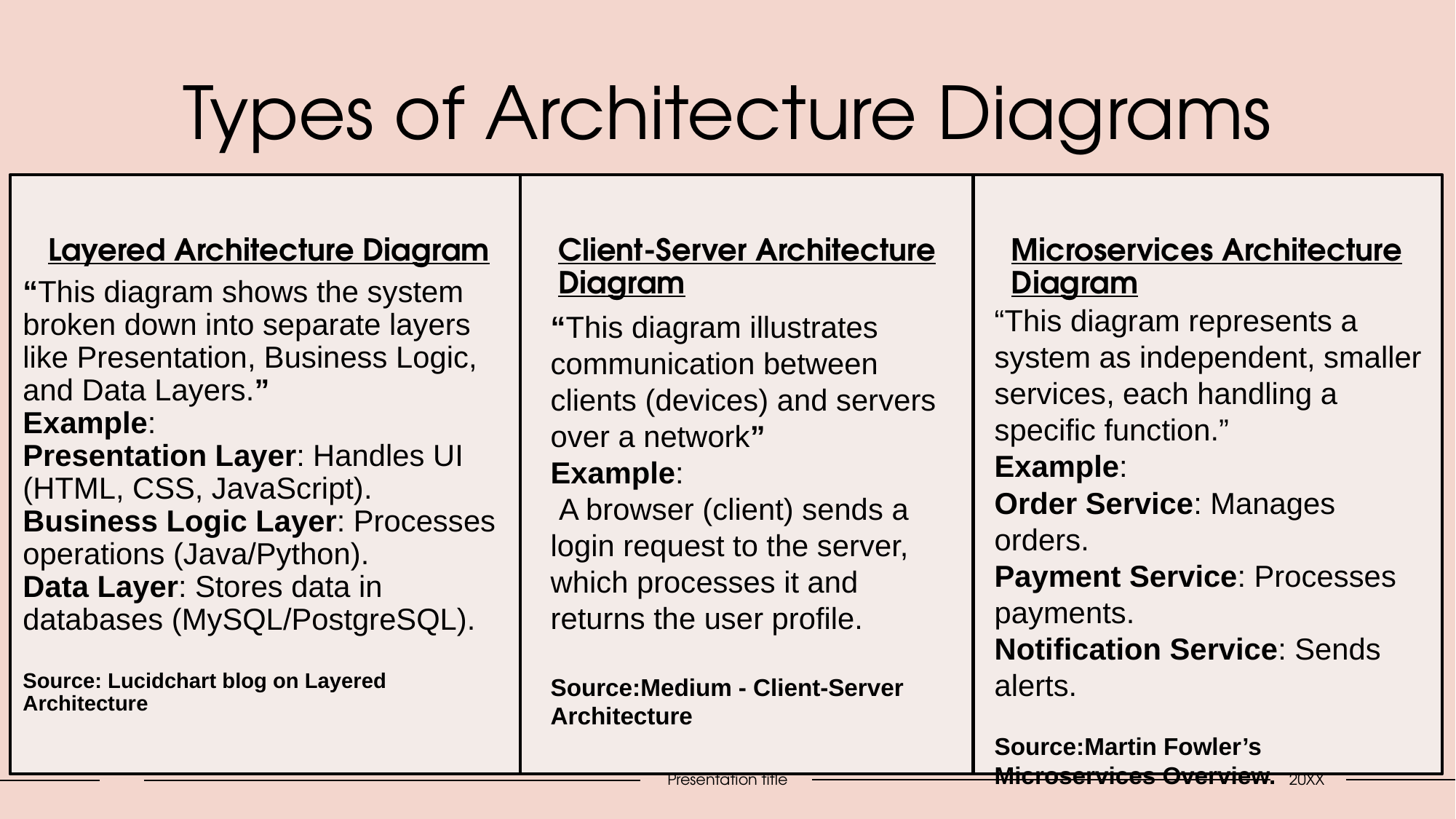

# Types of Architecture Diagrams
Layered Architecture Diagram
Client-Server Architecture Diagram

Microservices Architecture Diagram
“This diagram shows the system broken down into separate layers like Presentation, Business Logic, and Data Layers.”
Example:
Presentation Layer: Handles UI (HTML, CSS, JavaScript).
Business Logic Layer: Processes operations (Java/Python).
Data Layer: Stores data in databases (MySQL/PostgreSQL).

Source: Lucidchart blog on Layered Architecture

“This diagram represents a system as independent, smaller services, each handling a specific function.”
Example:
Order Service: Manages orders.
Payment Service: Processes payments.
Notification Service: Sends alerts.

Source:Martin Fowler’s Microservices Overview.
“This diagram illustrates communication between clients (devices) and servers over a network”
Example:
 A browser (client) sends a login request to the server, which processes it and returns the user profile.

Source:Medium - Client-Server Architecture
3
Presentation title
20XX